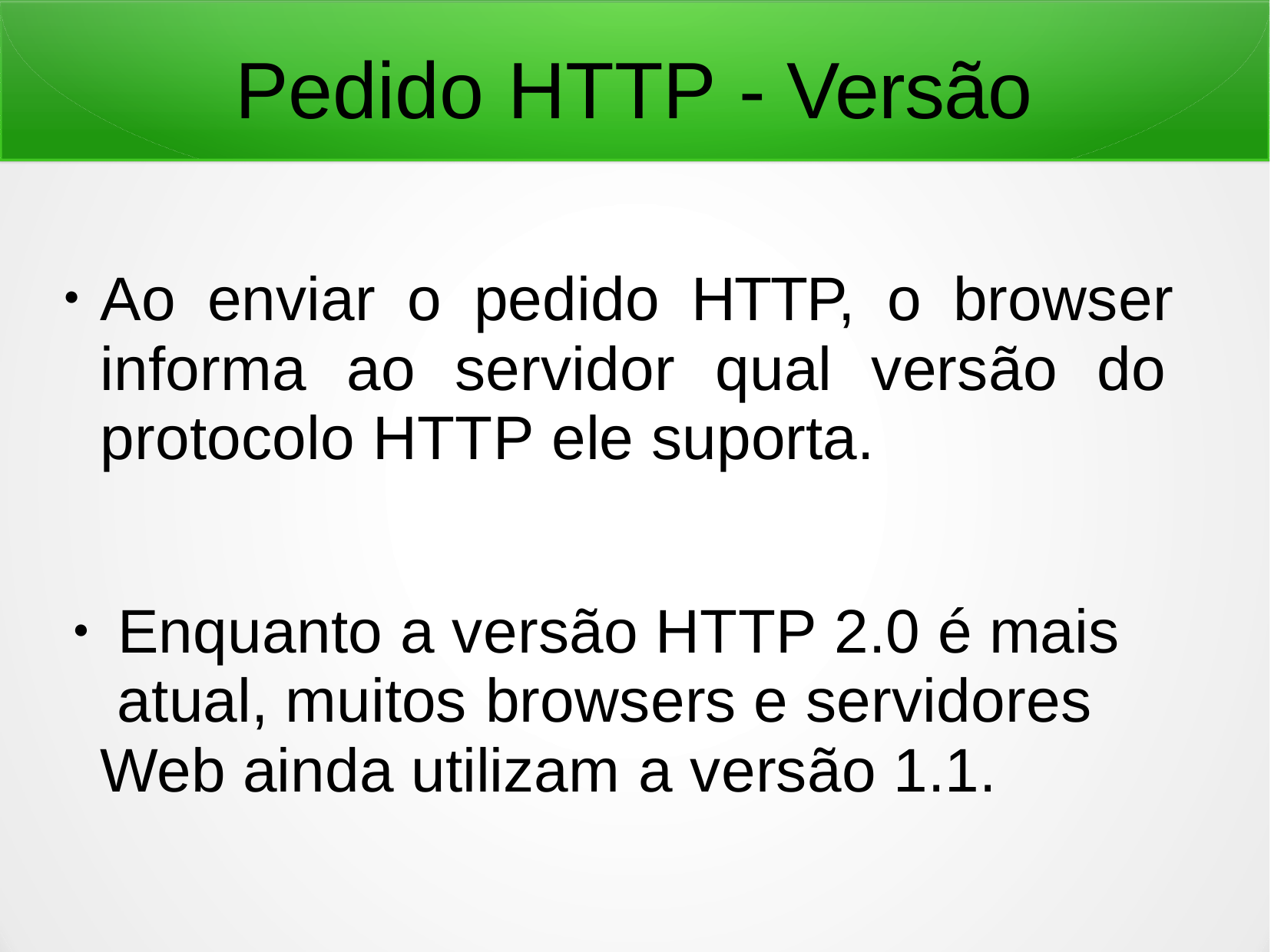

# Pedido	HTTP - Versão
Ao enviar o pedido HTTP, o browser  informa ao servidor qual versão do  protocolo HTTP ele suporta.
Enquanto a versão HTTP 2.0 é mais  atual, muitos browsers e servidores  Web ainda utilizam a versão 1.1.
●